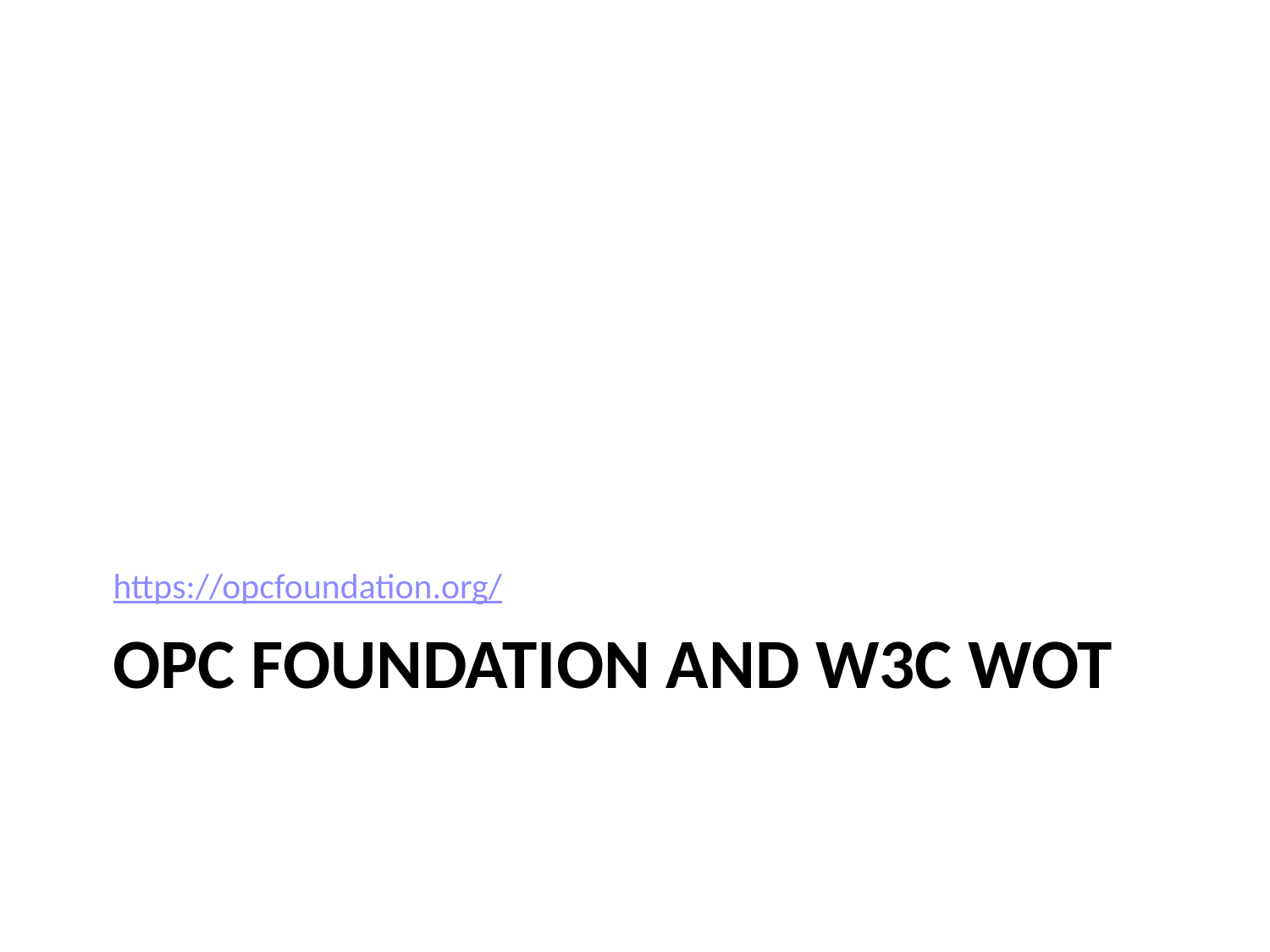

https://opcfoundation.org/
# OPC Foundation and W3C WoT